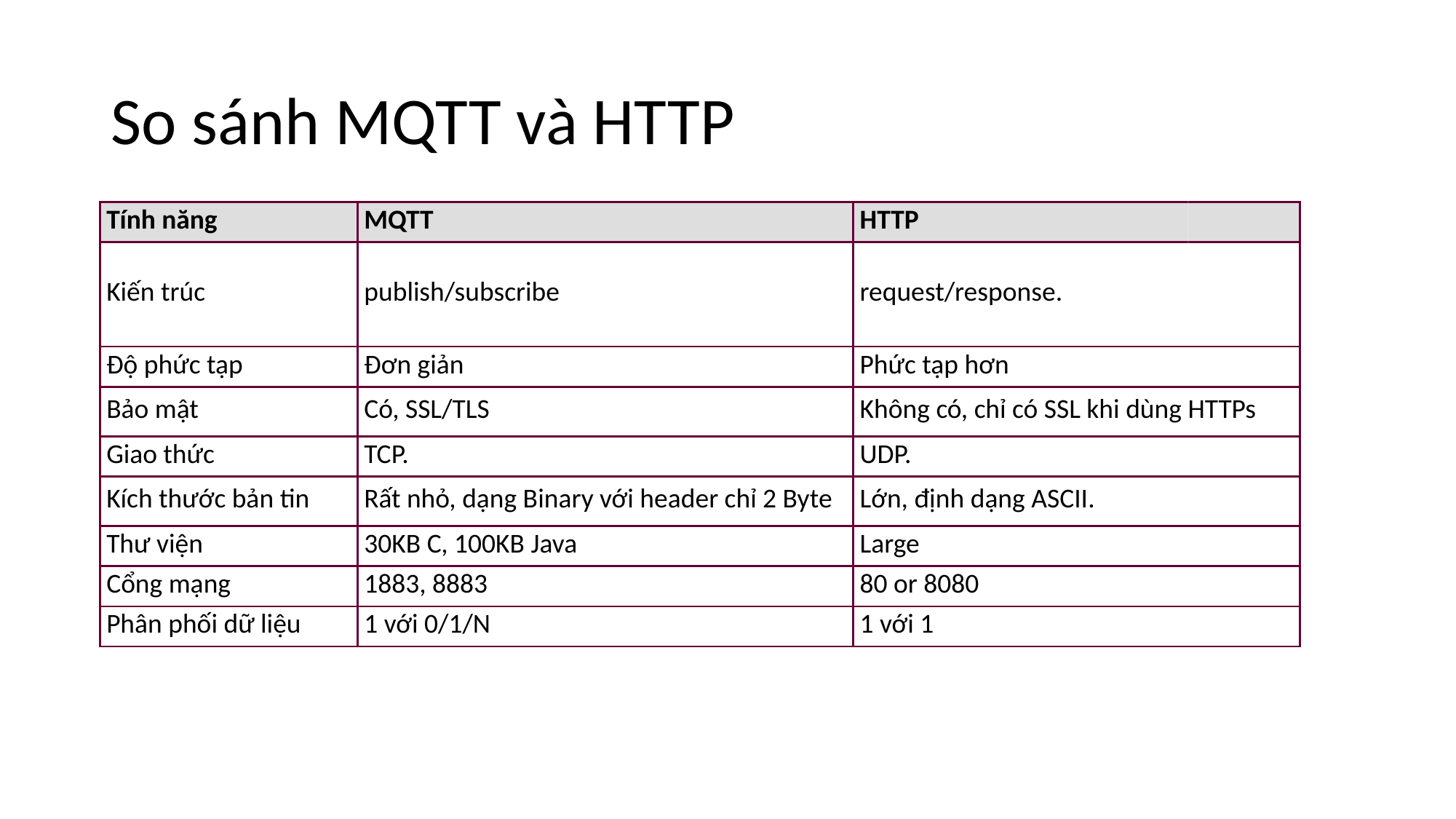

# So sánh MQTT và HTTP
| Tính năng | MQTT | HTTP |
| --- | --- | --- |
| Kiến trúc | publish/subscribe | request/response. |
| Độ phức tạp | Đơn giản | Phức tạp hơn |
| Bảo mật | Có, SSL/TLS | Không có, chỉ có SSL khi dùng HTTPs |
| Giao thức | TCP. | UDP. |
| Kích thước bản tin | Rất nhỏ, dạng Binary với header chỉ 2 Byte | Lớn, định dạng ASCII. |
| Thư viện | 30KB C, 100KB Java | Large |
| Cổng mạng | 1883, 8883 | 80 or 8080 |
| Phân phối dữ liệu | 1 với 0/1/N | 1 với 1 |